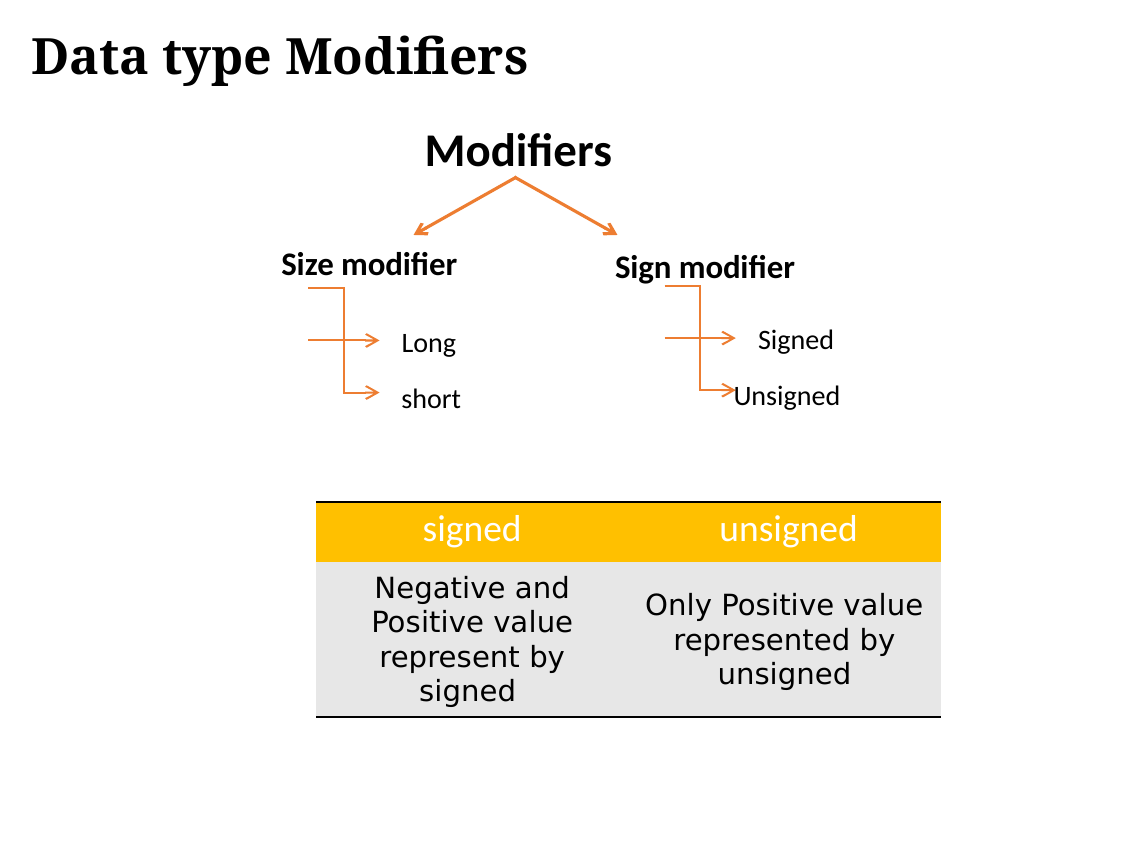

Data type Modifiers
Modifiers
Size modifier
Sign modifier
Signed
Long
Unsigned
short
| signed | unsigned |
| --- | --- |
| Negative and Positive value represent by signed | Only Positive value represented by unsigned |